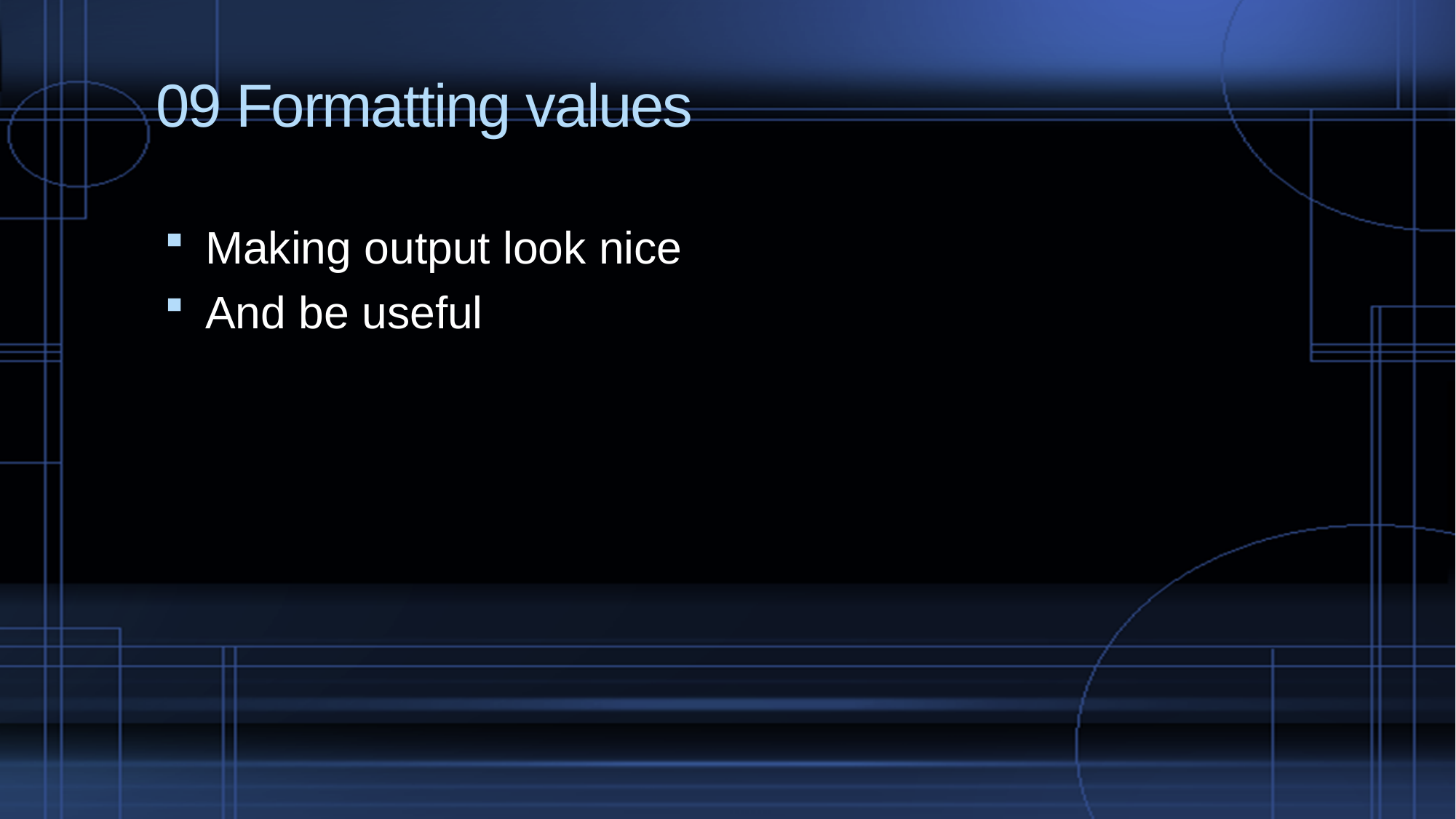

# 09 Formatting values
Making output look nice
And be useful